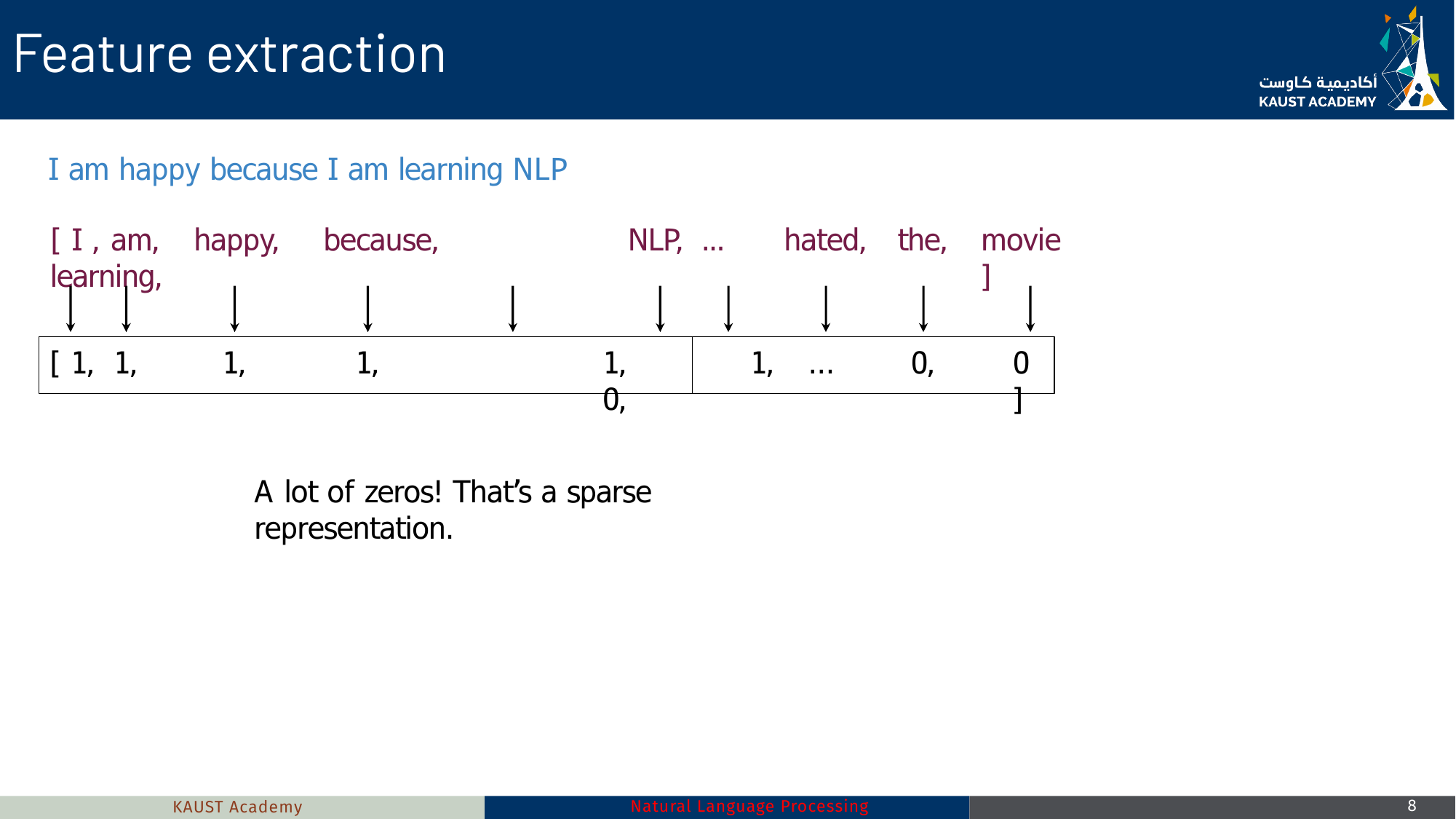

# Feature extraction
I am happy because I am learning NLP
[ I , am,	happy,	because,	learning,
NLP, ...
hated,
the,
movie ]

[ 1,	1,
1,
1,	1,	1,	...	0,

A lot of zeros! That’s a sparse representation.
0,
0 ]